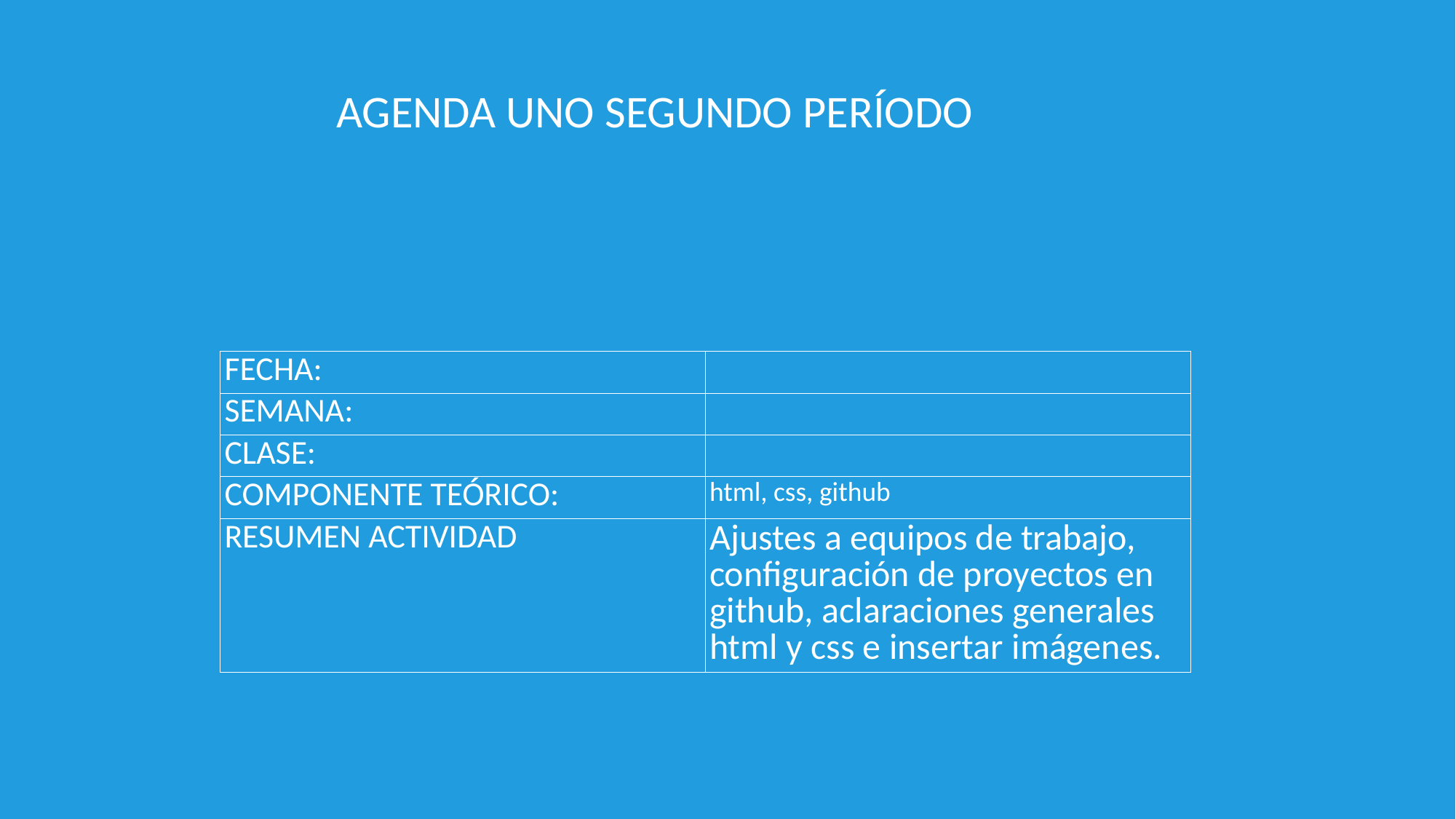

AGENDA UNO SEGUNDO PERÍODO
| FECHA: |  |
| --- | --- |
| SEMANA: |  |
| CLASE: |  |
| COMPONENTE TEÓRICO: | html, css, github |
| RESUMEN ACTIVIDAD | Ajustes a equipos de trabajo, configuración de proyectos en github, aclaraciones generales html y css e insertar imágenes. |